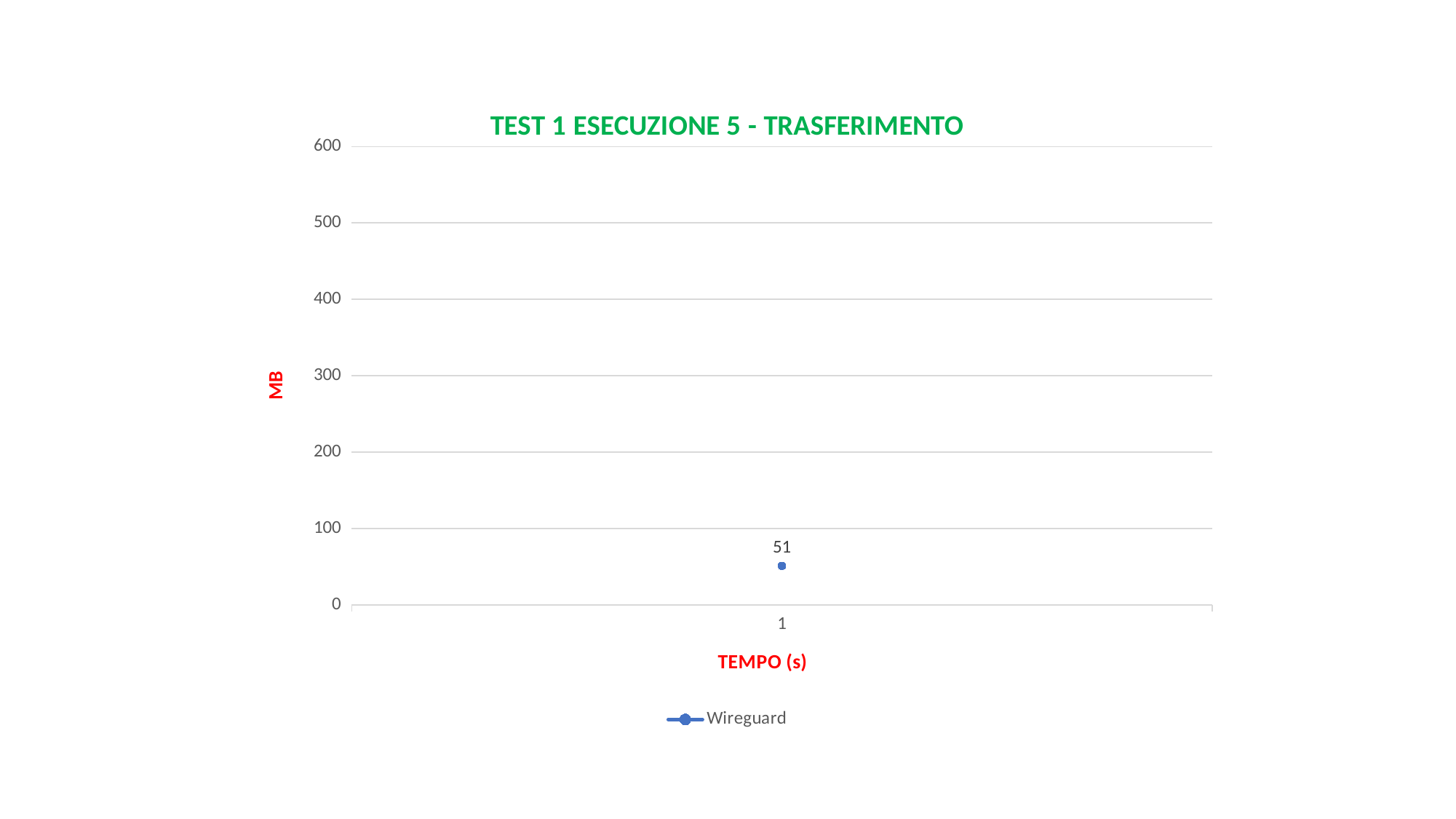

### Chart: TEST 1 ESECUZIONE 5 - TRASFERIMENTO

| Category | Wireguard |
|---|---|
| 1 | 51.0 |